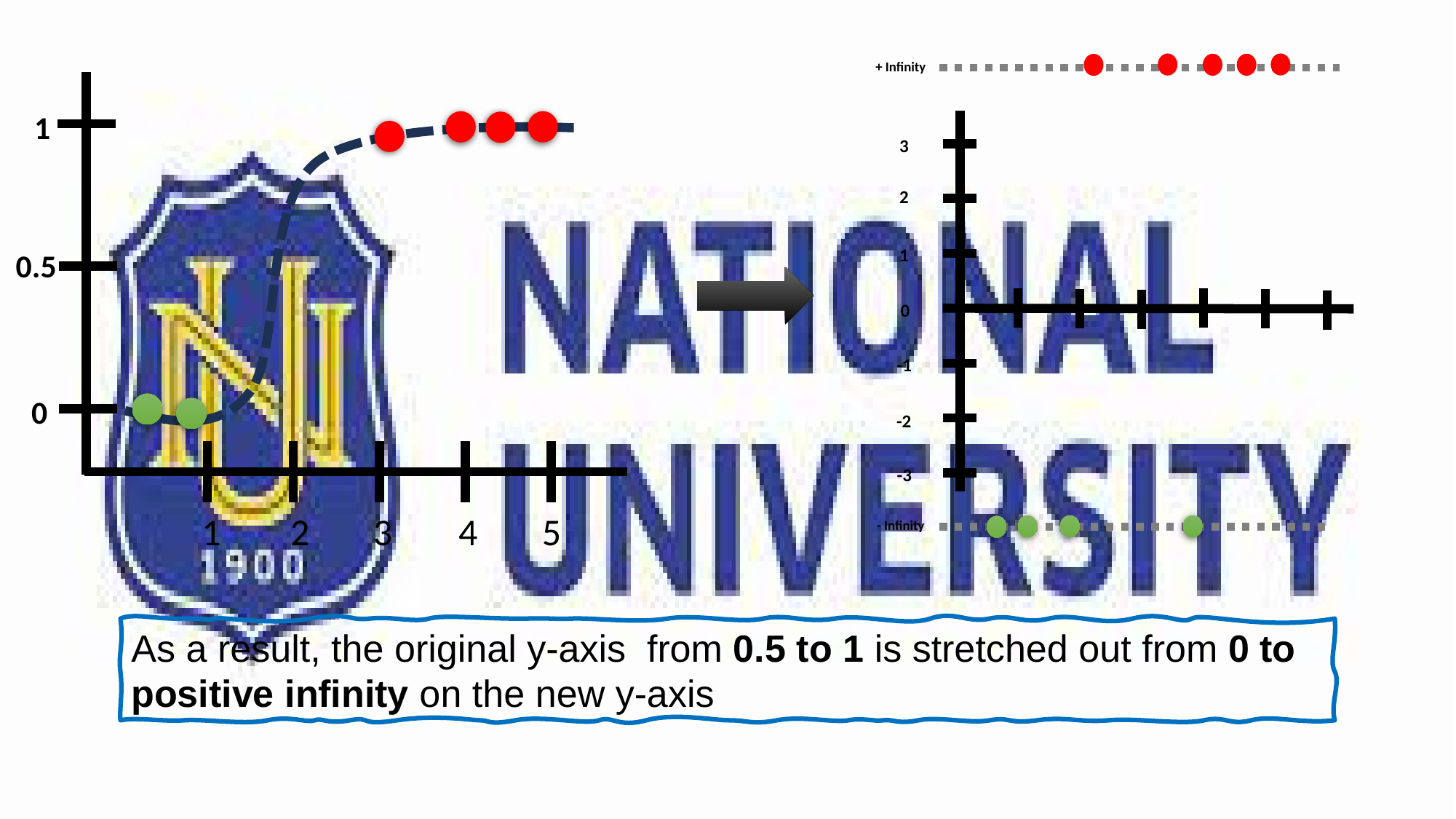

+ Infinity

3
2
1
0
-1
-2
-3
- Infinity

1

0.5

0

3
4
5
1
2
As a result, the original y-axis  from 0.5 to 1 is stretched out from 0 to positive infinity on the new y-axis